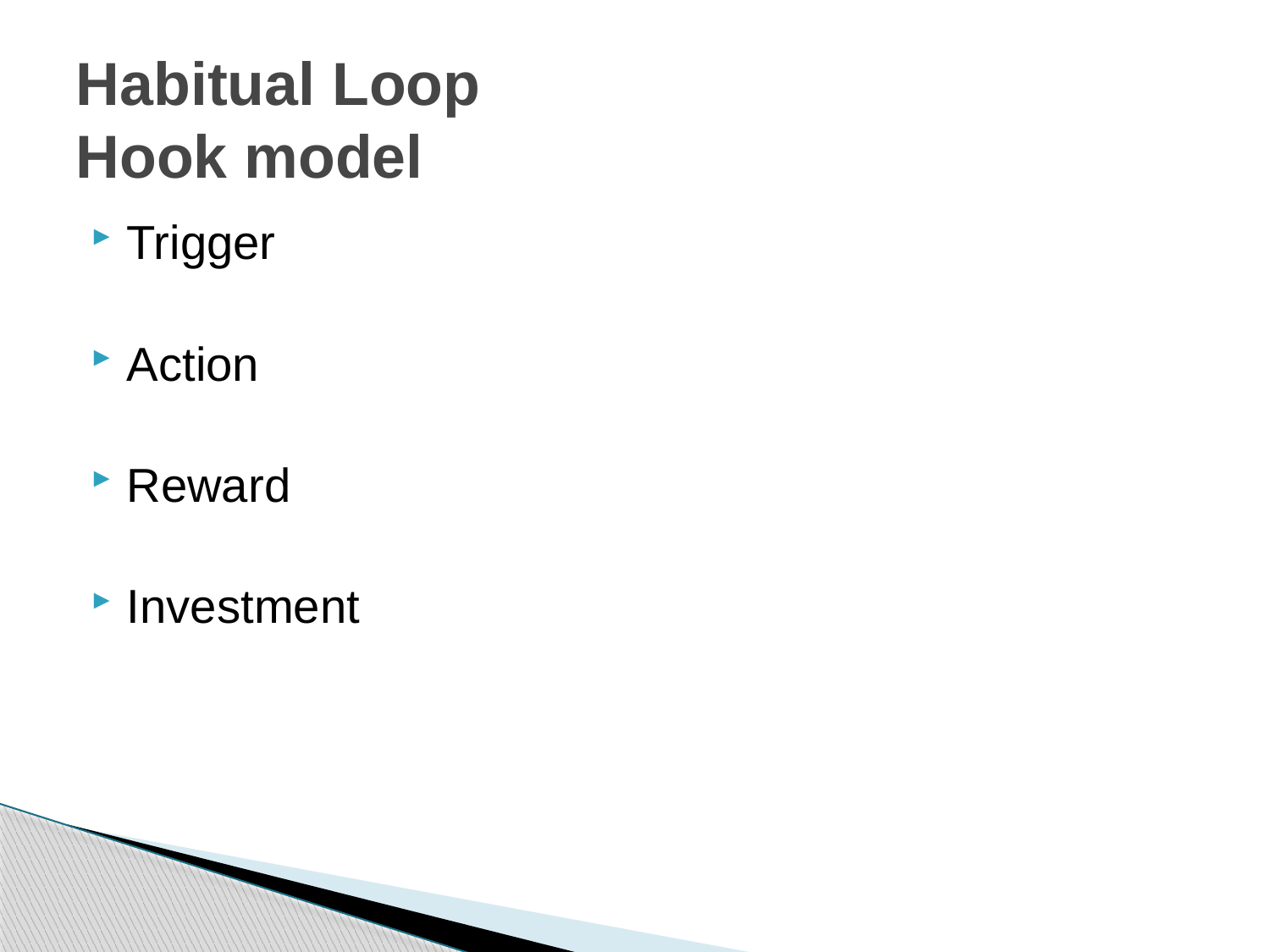

# Habitual Loop Hook model
Trigger
Action
Reward
Investment